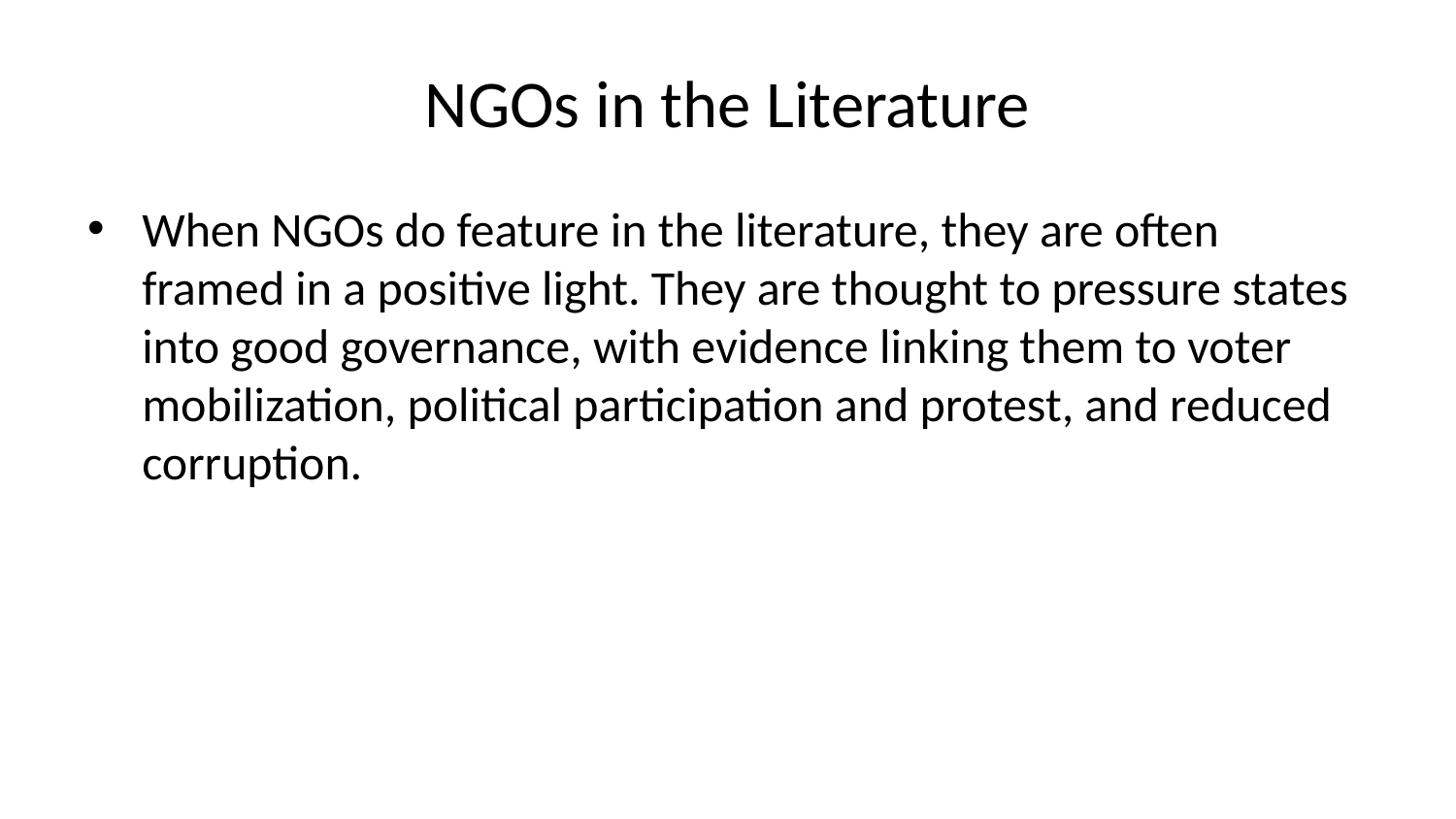

# NGOs in the Literature
When NGOs do feature in the literature, they are often framed in a positive light. They are thought to pressure states into good governance, with evidence linking them to voter mobilization, political participation and protest, and reduced corruption.